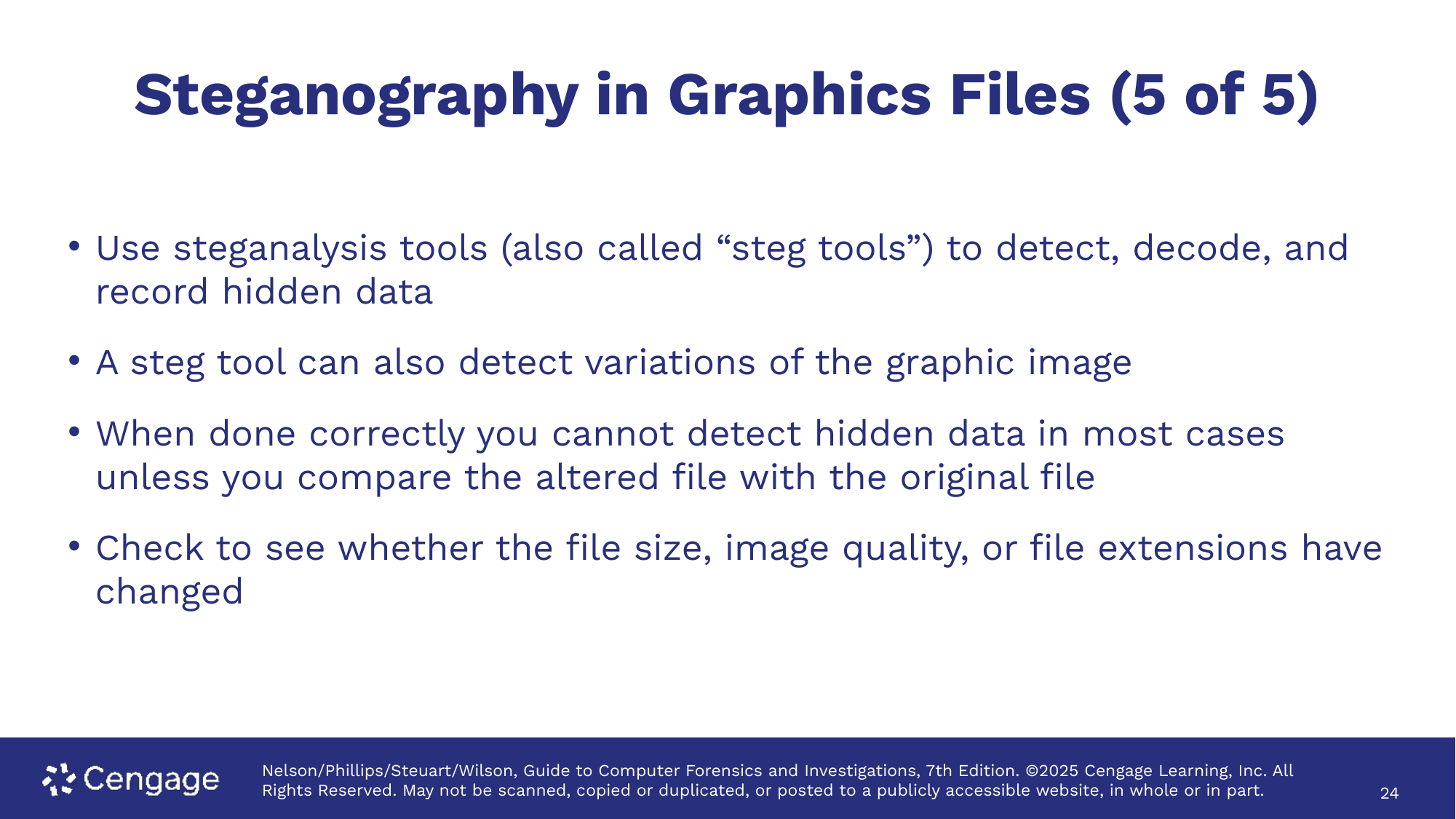

# Steganography in Graphics Files (5 of 5)
Use steganalysis tools (also called “steg tools”) to detect, decode, and record hidden data
A steg tool can also detect variations of the graphic image
When done correctly you cannot detect hidden data in most cases unless you compare the altered file with the original file
Check to see whether the file size, image quality, or file extensions have changed